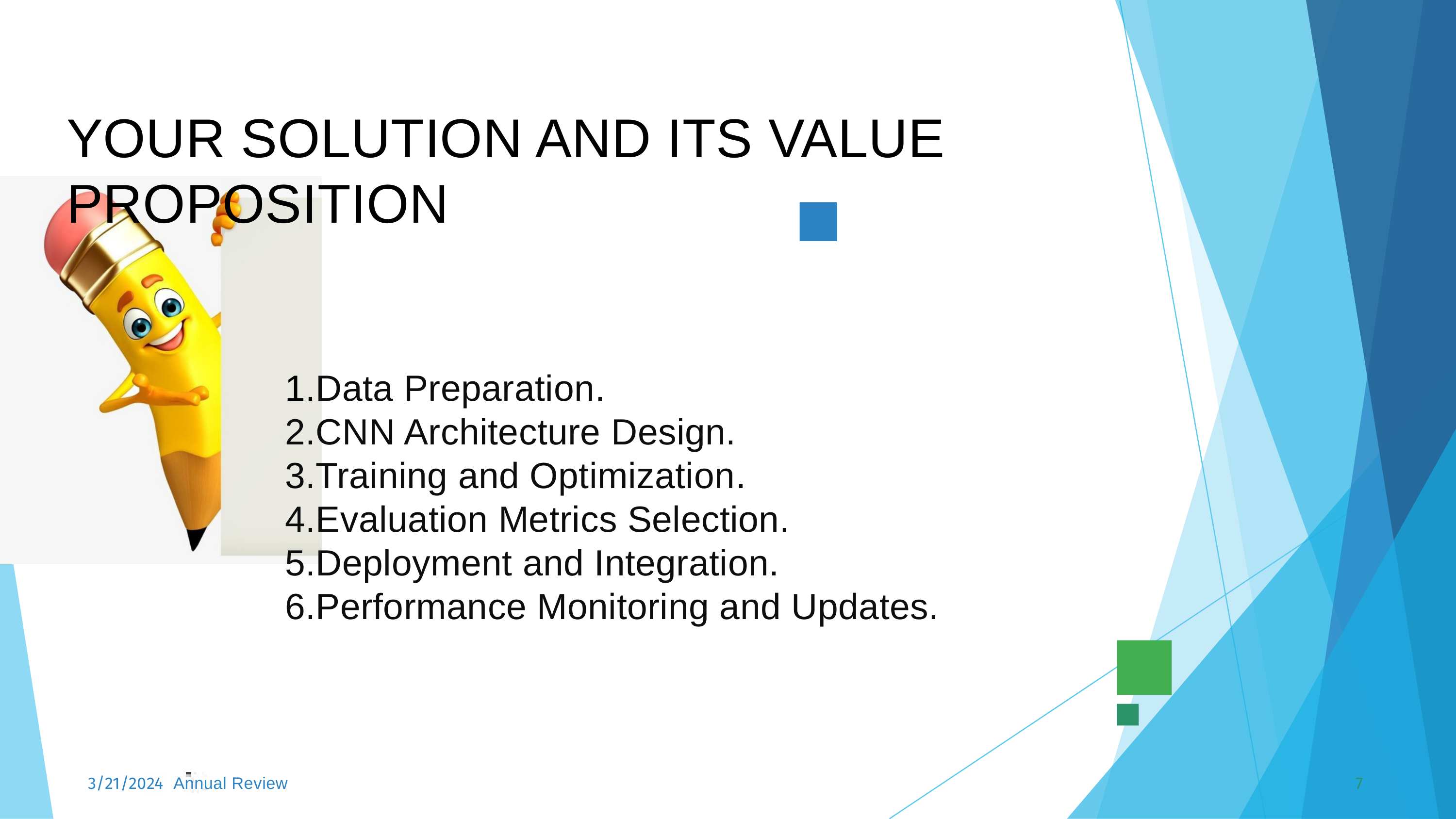

YOUR SOLUTION AND ITS VALUE PROPOSITION

			1.Data Preparation.
			2.CNN Architecture Design.
			3.Training and Optimization.
			4.Evaluation Metrics Selection.
			5.Deployment and Integration.
			6.Performance Monitoring and Updates.

3/21/2024  Annual Review
7